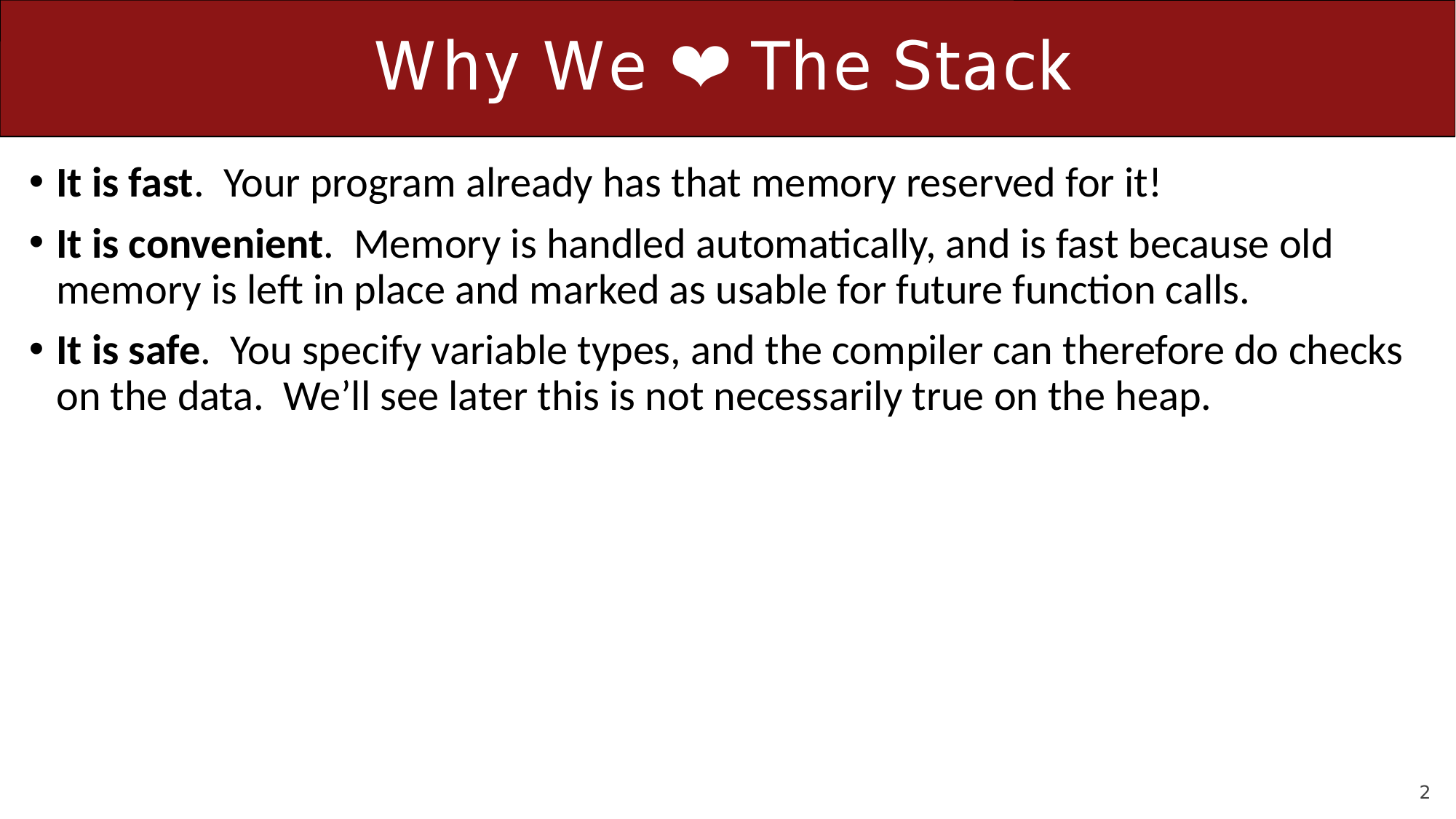

# Why We ❤️ The Stack
It is fast.  Your program already has that memory reserved for it!
It is convenient.  Memory is handled automatically, and is fast because old memory is left in place and marked as usable for future function calls.
It is safe.  You specify variable types, and the compiler can therefore do checks on the data.  We’ll see later this is not necessarily true on the heap.